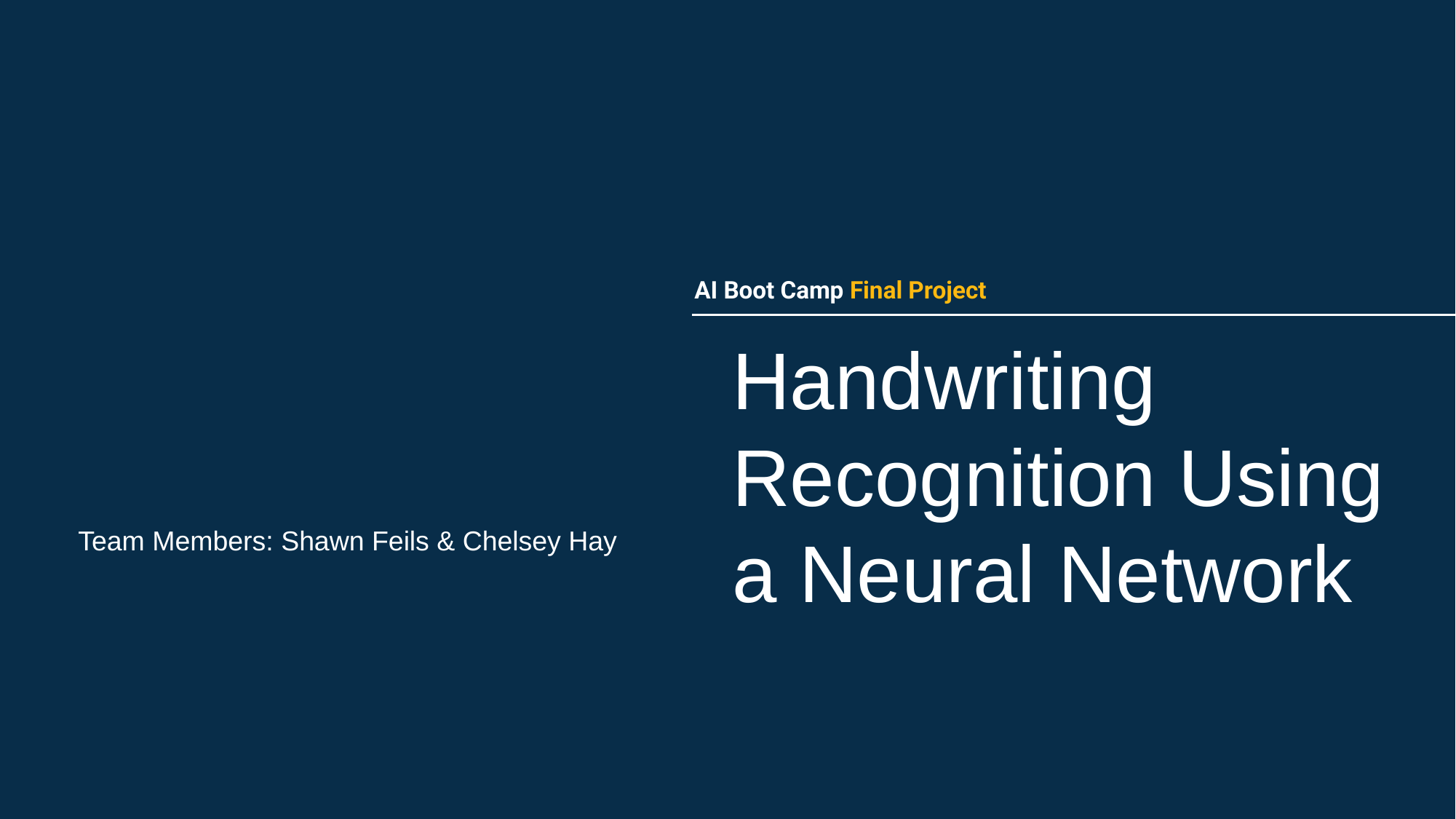

AI Boot Camp Final Project
# Handwriting Recognition Using a Neural Network
Team Members: Shawn Feils & Chelsey Hay